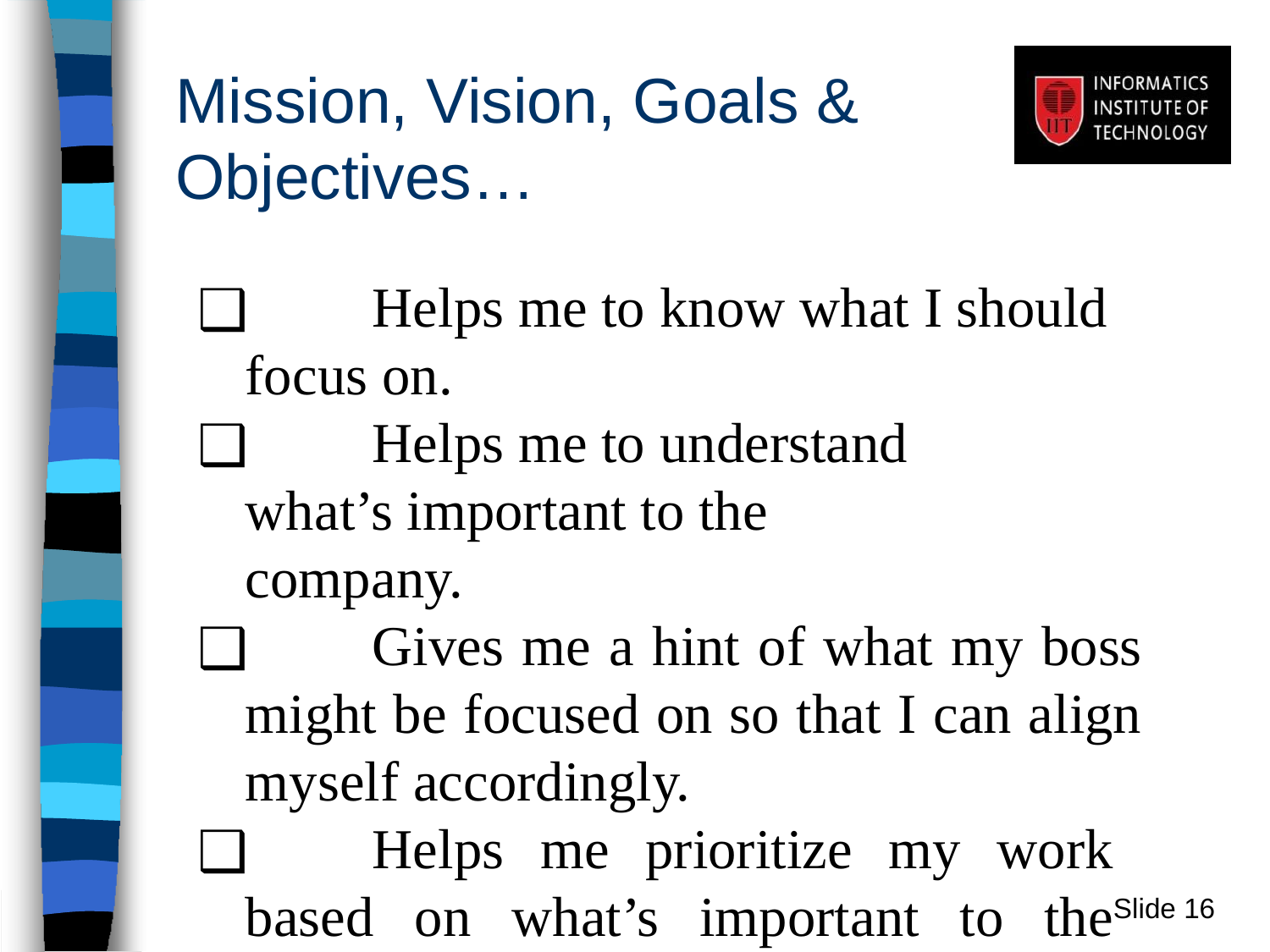

# Mission, Vision, Goals & Objectives…
	Helps me to know what I should focus on.
	Helps me to understand what’s important to the company.
	Gives me a hint of what my boss might be focused on so that I can align myself accordingly.
	Helps me prioritize my work based on what’s important to the company.
Slide 16